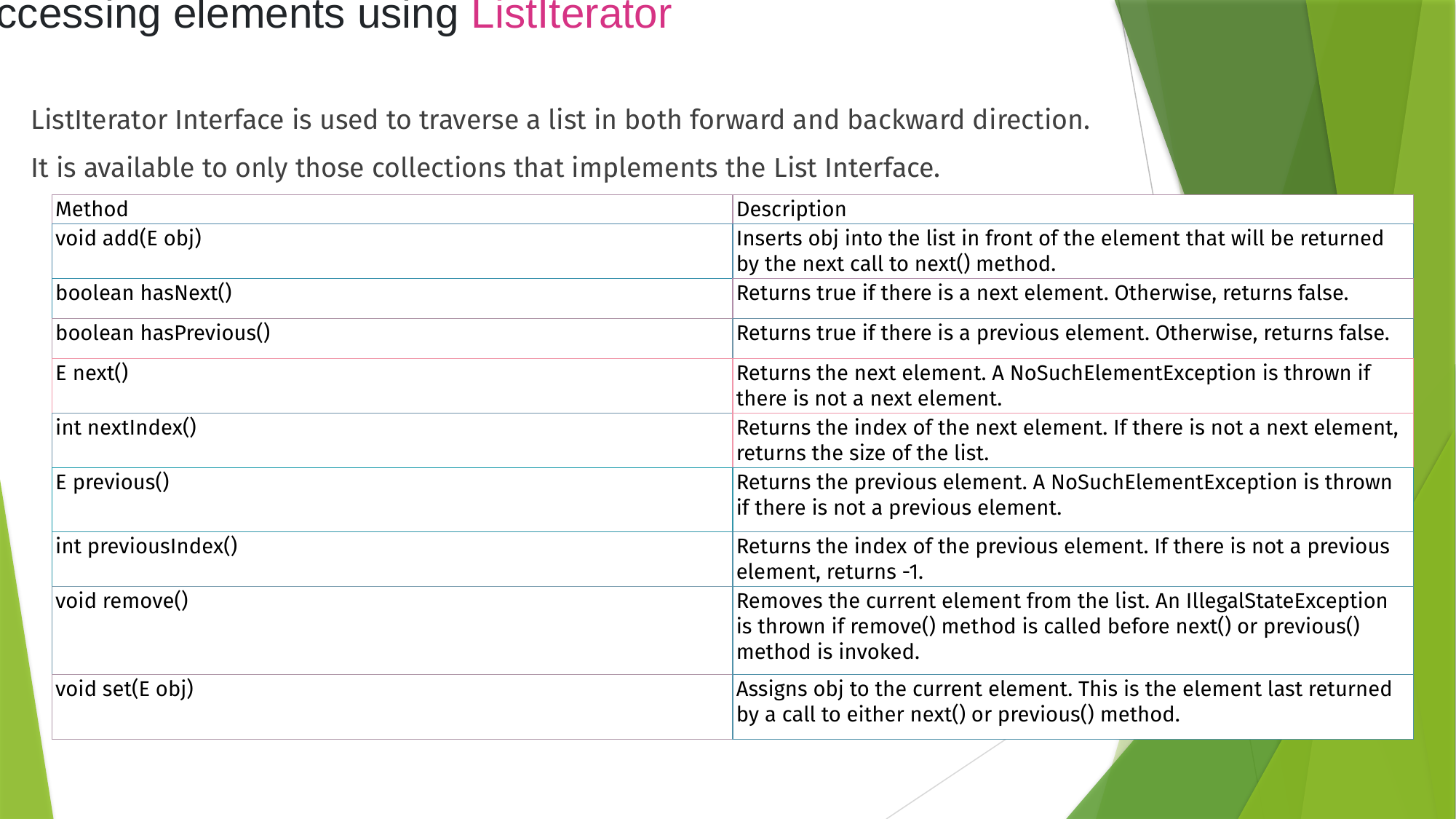

#
Accessing elements using ListIterator

ListIterator Interface is used to traverse a list in both forward and backward direction.
It is available to only those collections that implements the List Interface.

| Method | Description |
| --- | --- |
| void add(E obj) | Inserts obj into the list in front of the element that will be returned by the next call to next() method. |
| boolean hasNext() | Returns true if there is a next element. Otherwise, returns false. |
| boolean hasPrevious() | Returns true if there is a previous element. Otherwise, returns false. |
| E next() | Returns the next element. A NoSuchElementException is thrown if there is not a next element. |
| int nextIndex() | Returns the index of the next element. If there is not a next element, returns the size of the list. |
| E previous() | Returns the previous element. A NoSuchElementException is thrown if there is not a previous element. |
| int previousIndex() | Returns the index of the previous element. If there is not a previous element, returns -1. |
| void remove() | Removes the current element from the list. An IllegalStateException is thrown if remove() method is called before next() or previous() method is invoked. |
| void set(E obj) | Assigns obj to the current element. This is the element last returned by a call to either next() or previous() method. |